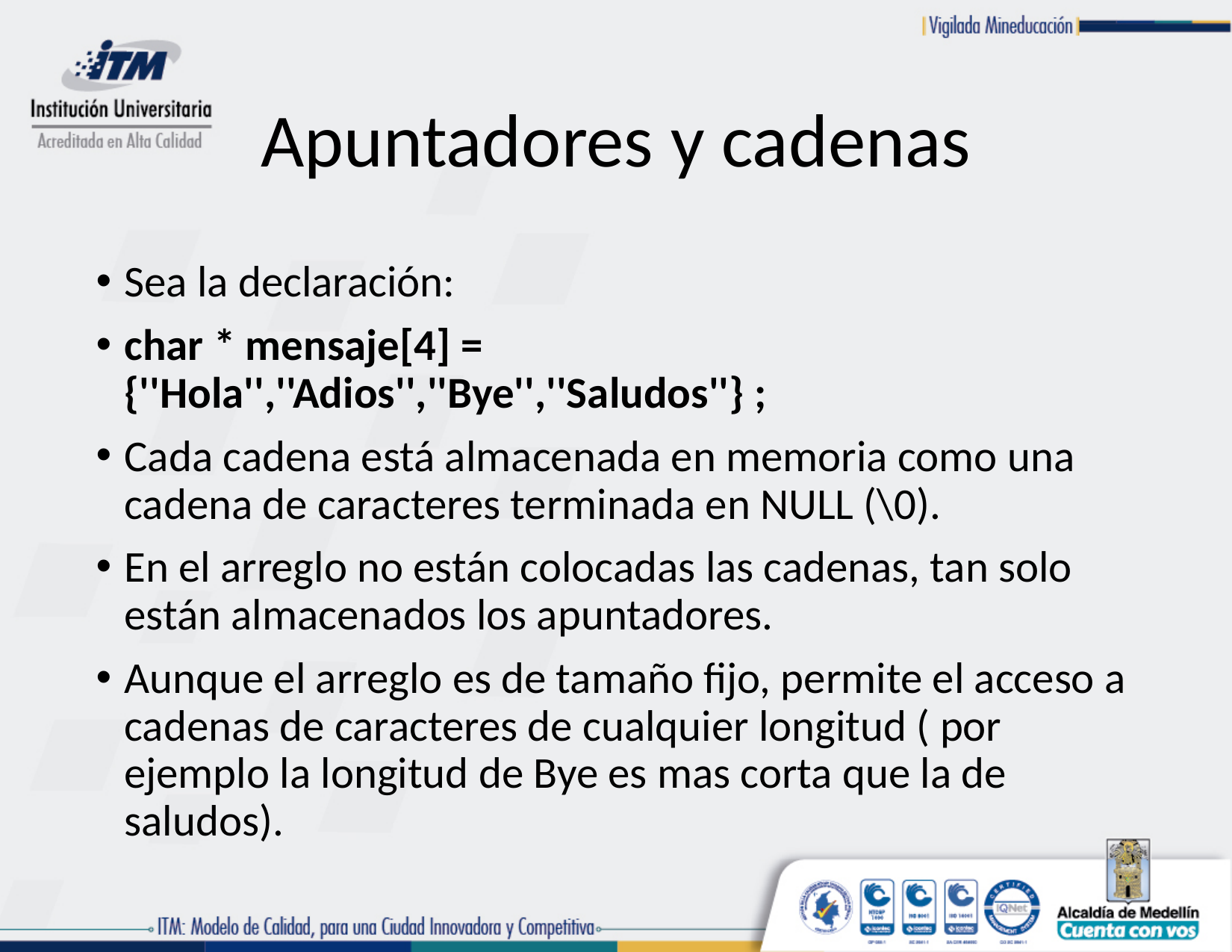

# Apuntadores y cadenas
Sea la declaración:
char * mensaje[4] = {''Hola'',''Adios'',''Bye'',''Saludos''} ;
Cada cadena está almacenada en memoria como una cadena de caracteres terminada en NULL (\0).
En el arreglo no están colocadas las cadenas, tan solo están almacenados los apuntadores.
Aunque el arreglo es de tamaño fijo, permite el acceso a cadenas de caracteres de cualquier longitud ( por ejemplo la longitud de Bye es mas corta que la de saludos).